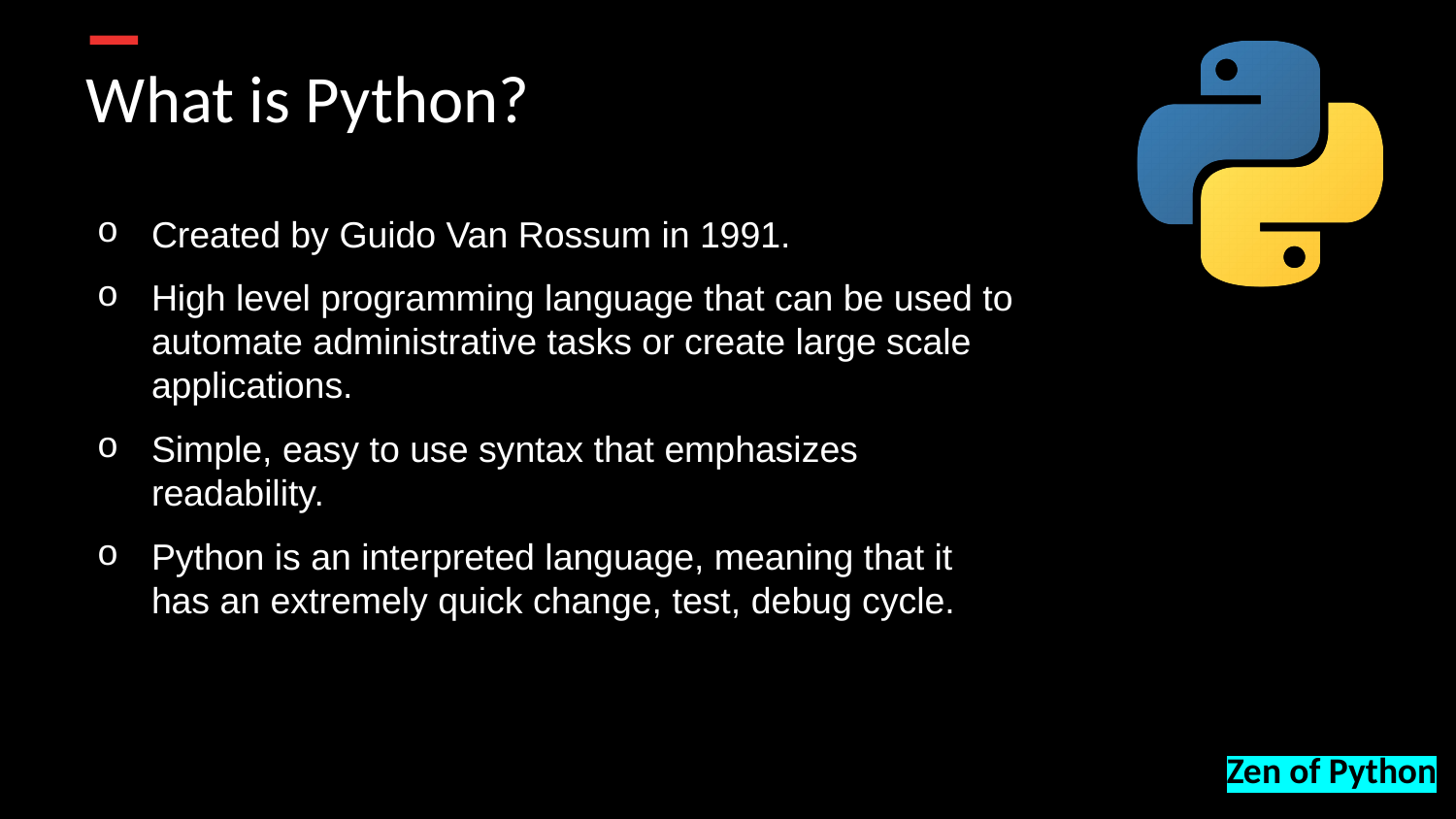

# What is Python?
Created by Guido Van Rossum in 1991.
High level programming language that can be used to automate administrative tasks or create large scale applications.
Simple, easy to use syntax that emphasizes readability.
Python is an interpreted language, meaning that it has an extremely quick change, test, debug cycle.
Zen of Python